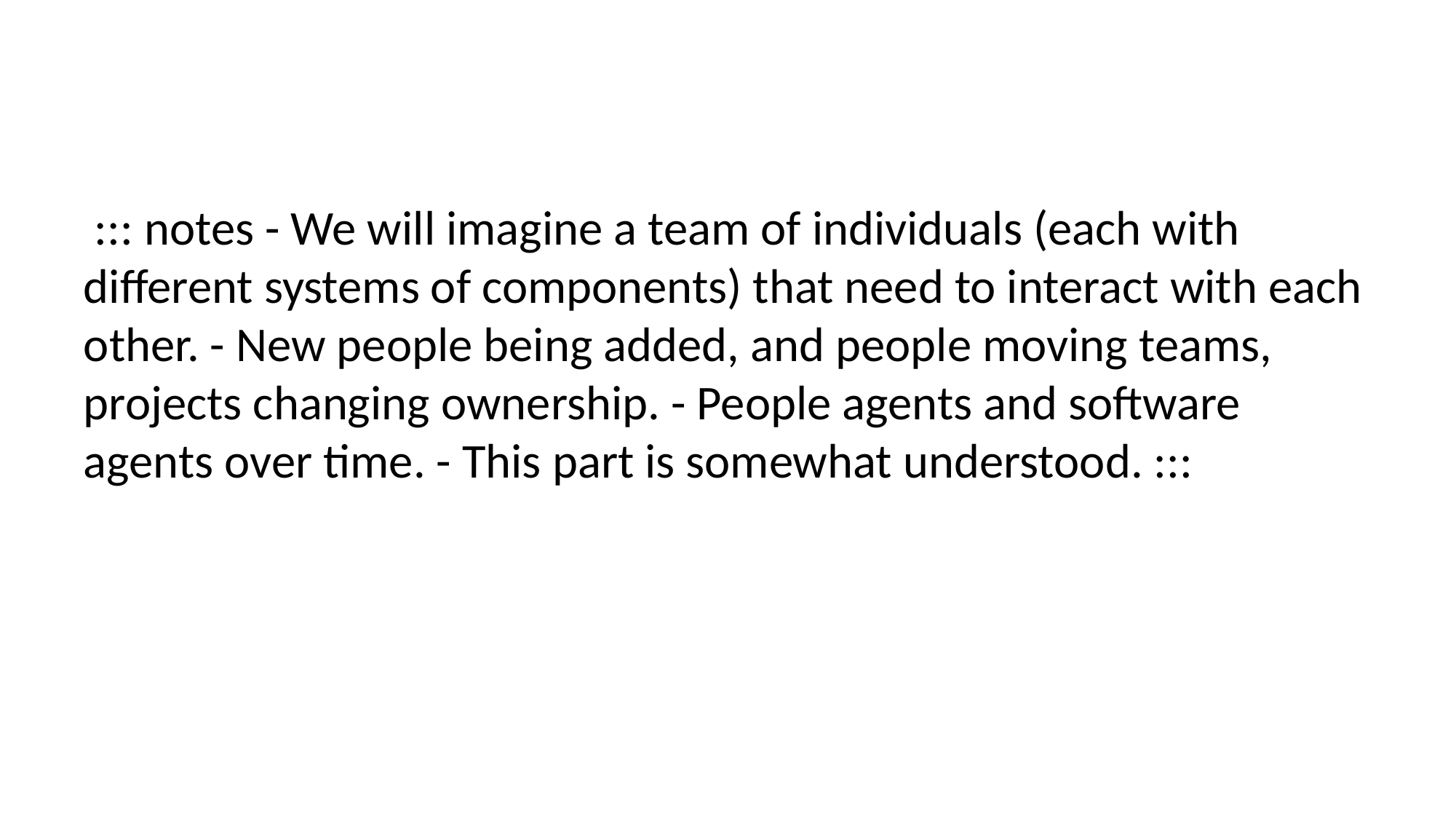

::: notes - We will imagine a team of individuals (each with different systems of components) that need to interact with each other. - New people being added, and people moving teams, projects changing ownership. - People agents and software agents over time. - This part is somewhat understood. :::